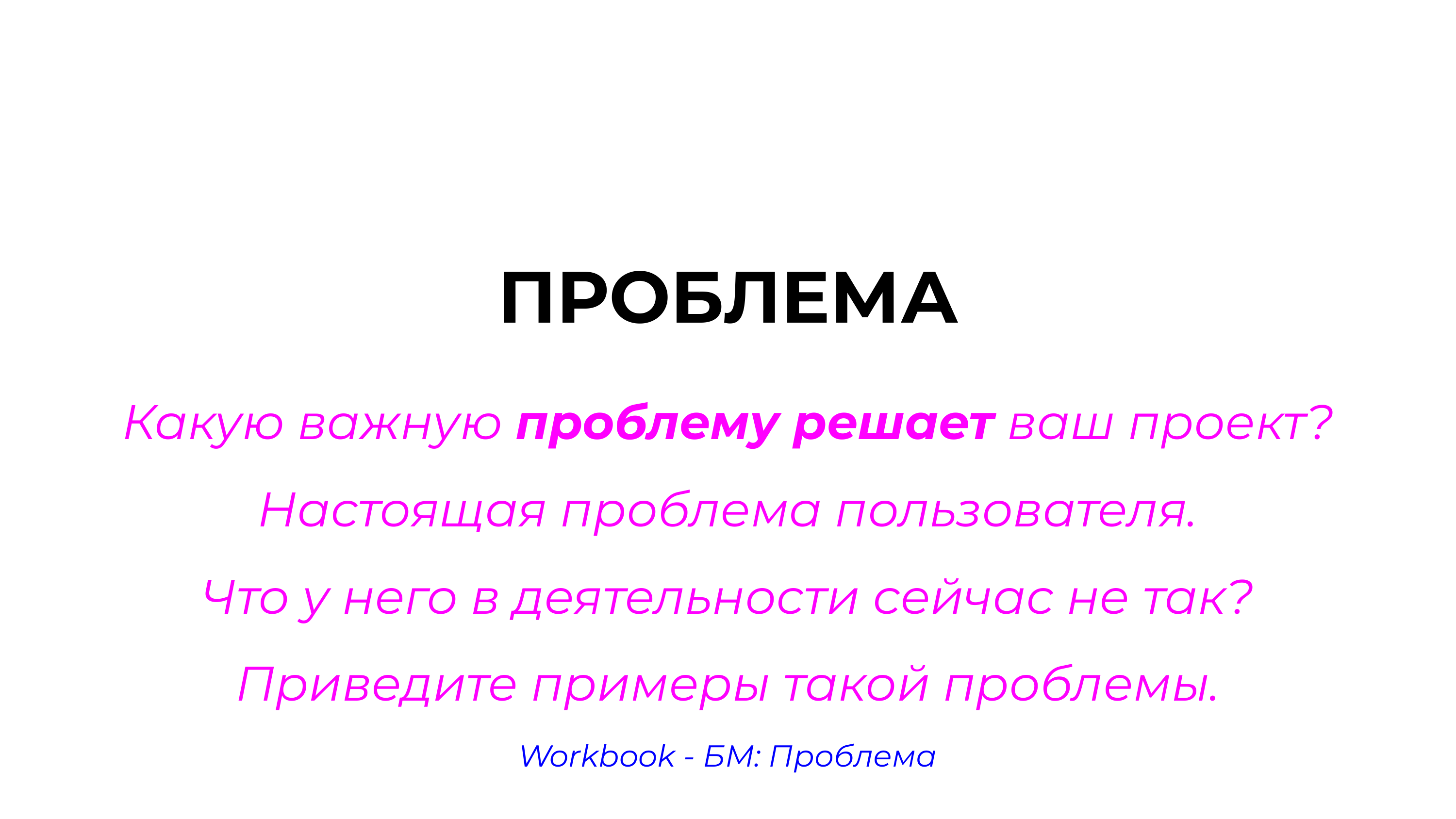

# ПРОБЛЕМА
Какую важную проблему решает ваш проект?
Настоящая проблема пользователя.
Что у него в деятельности сейчас не так?
Приведите примеры такой проблемы.
Workbook - БМ: Проблема